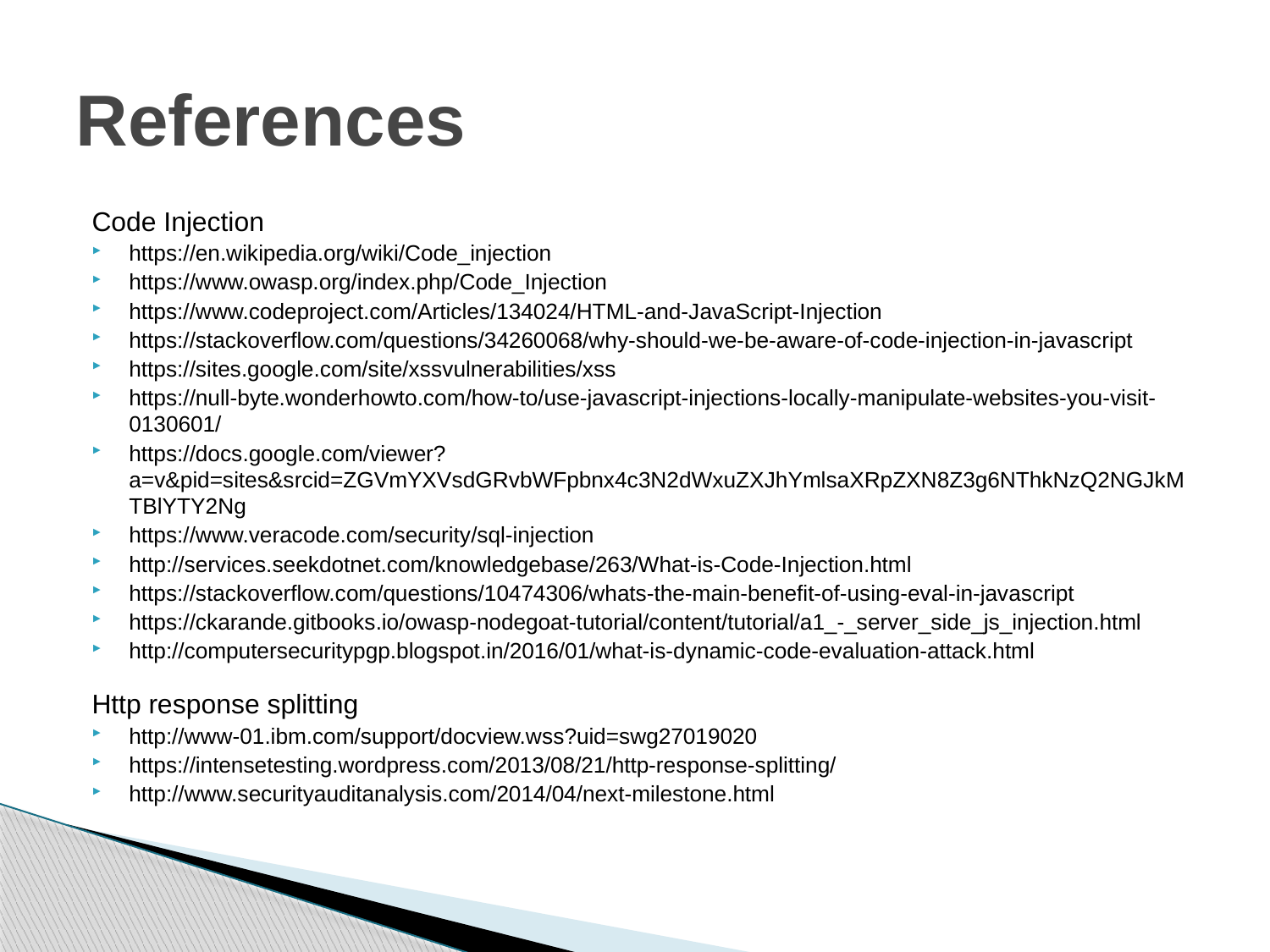

# References
Code Injection
https://en.wikipedia.org/wiki/Code_injection
https://www.owasp.org/index.php/Code_Injection
https://www.codeproject.com/Articles/134024/HTML-and-JavaScript-Injection
https://stackoverflow.com/questions/34260068/why-should-we-be-aware-of-code-injection-in-javascript
https://sites.google.com/site/xssvulnerabilities/xss
https://null-byte.wonderhowto.com/how-to/use-javascript-injections-locally-manipulate-websites-you-visit-0130601/
https://docs.google.com/viewer?a=v&pid=sites&srcid=ZGVmYXVsdGRvbWFpbnx4c3N2dWxuZXJhYmlsaXRpZXN8Z3g6NThkNzQ2NGJkMTBlYTY2Ng
https://www.veracode.com/security/sql-injection
http://services.seekdotnet.com/knowledgebase/263/What-is-Code-Injection.html
https://stackoverflow.com/questions/10474306/whats-the-main-benefit-of-using-eval-in-javascript
https://ckarande.gitbooks.io/owasp-nodegoat-tutorial/content/tutorial/a1_-_server_side_js_injection.html
http://computersecuritypgp.blogspot.in/2016/01/what-is-dynamic-code-evaluation-attack.html

Http response splitting
http://www-01.ibm.com/support/docview.wss?uid=swg27019020
https://intensetesting.wordpress.com/2013/08/21/http-response-splitting/
http://www.securityauditanalysis.com/2014/04/next-milestone.html